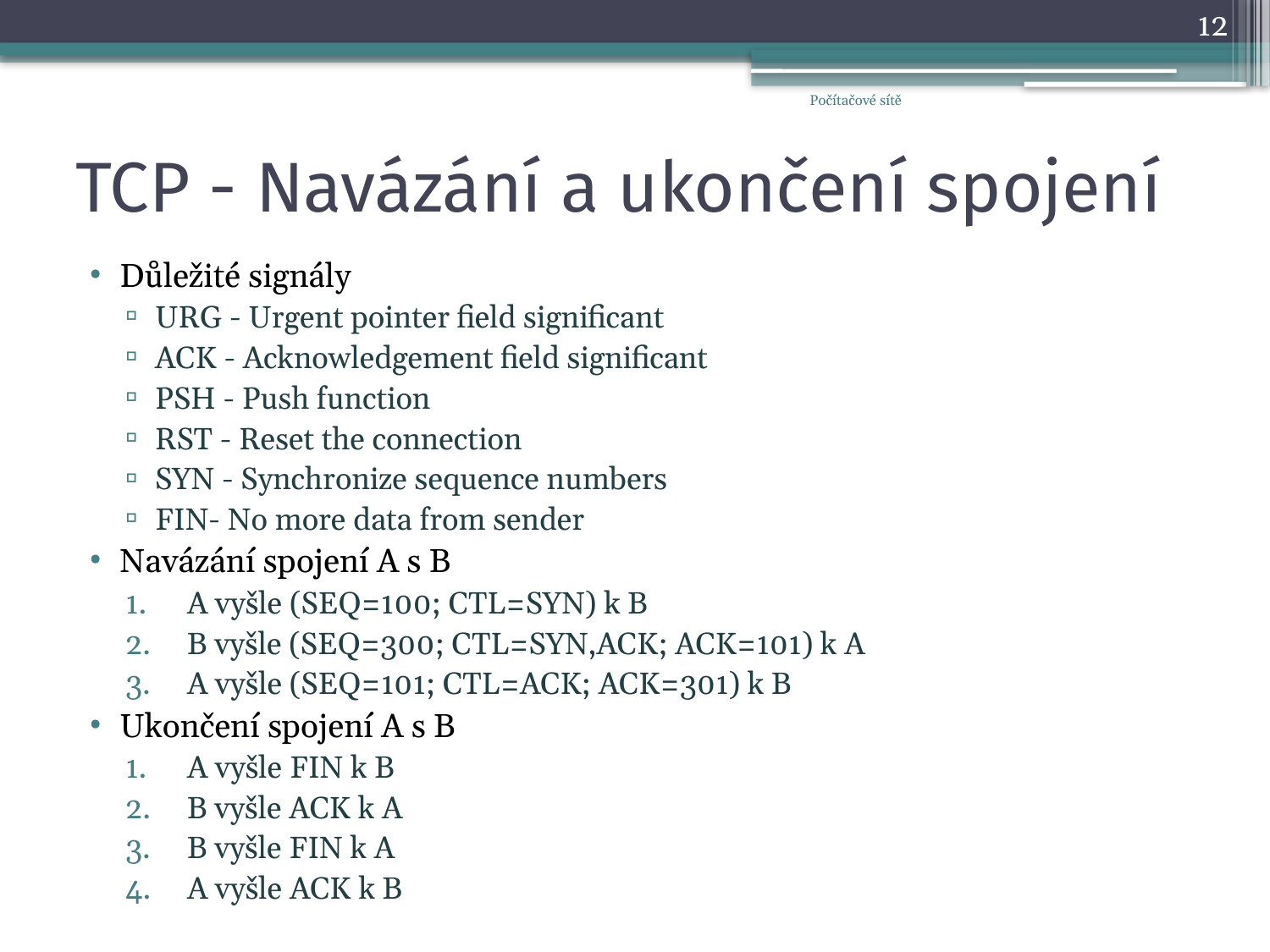

12
Počítačové sítě
# TCP - Navázání a ukončení spojení
Důležité signály
URG - Urgent pointer field significant
ACK - Acknowledgement field significant
PSH - Push function
RST - Reset the connection
SYN - Synchronize sequence numbers
FIN- No more data from sender
Navázání spojení A s B
A vyšle (SEQ=100; CTL=SYN) k B
B vyšle (SEQ=300; CTL=SYN,ACK; ACK=101) k A
A vyšle (SEQ=101; CTL=ACK; ACK=301) k B
Ukončení spojení A s B
A vyšle FIN k B
B vyšle ACK k A
B vyšle FIN k A
A vyšle ACK k B